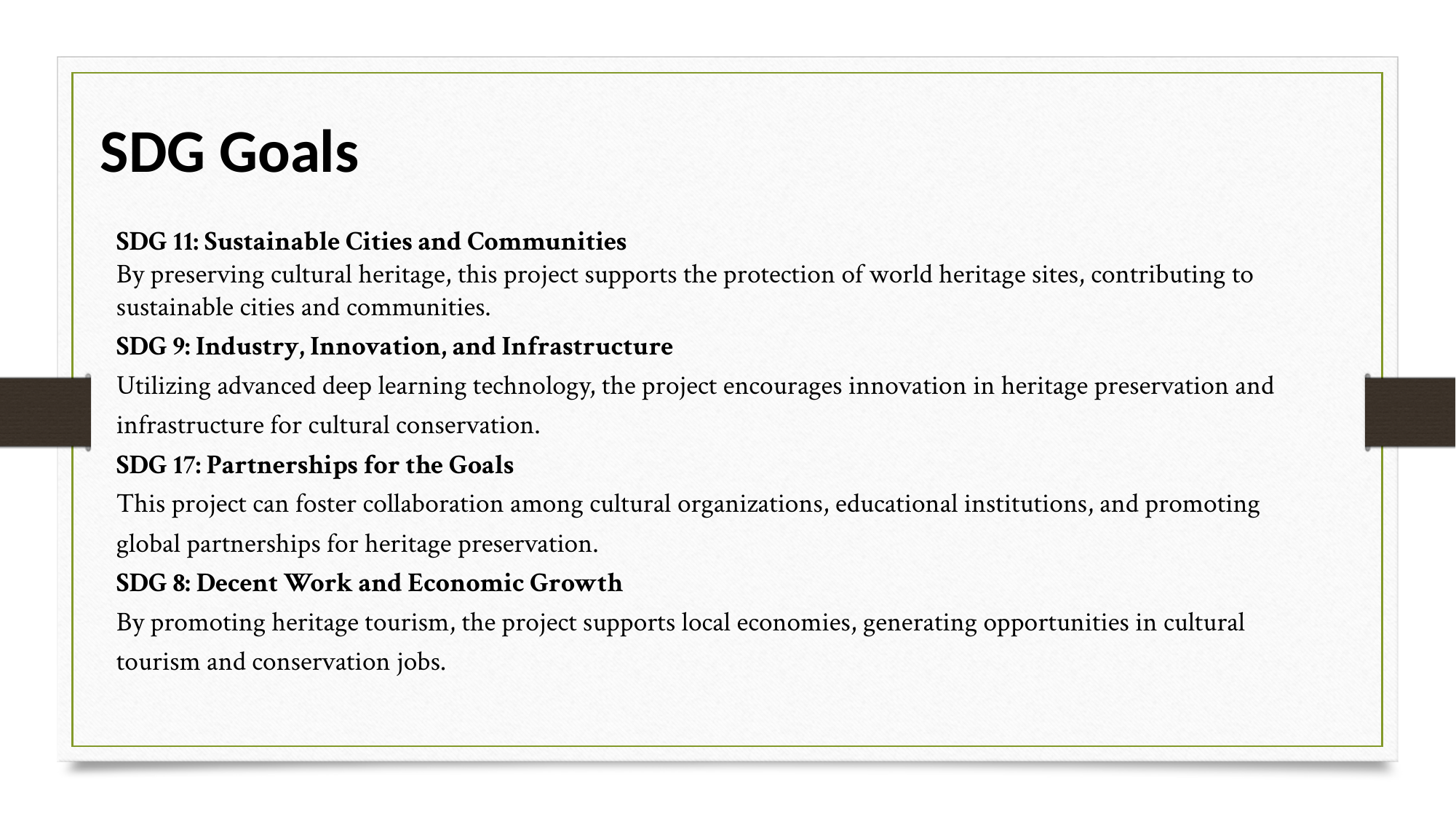

SDG Goals
SDG 11: Sustainable Cities and Communities
By preserving cultural heritage, this project supports the protection of world heritage sites, contributing to sustainable cities and communities.
SDG 9: Industry, Innovation, and Infrastructure
Utilizing advanced deep learning technology, the project encourages innovation in heritage preservation and infrastructure for cultural conservation.
SDG 17: Partnerships for the Goals
This project can foster collaboration among cultural organizations, educational institutions, and promoting global partnerships for heritage preservation.
SDG 8: Decent Work and Economic Growth
By promoting heritage tourism, the project supports local economies, generating opportunities in cultural tourism and conservation jobs.